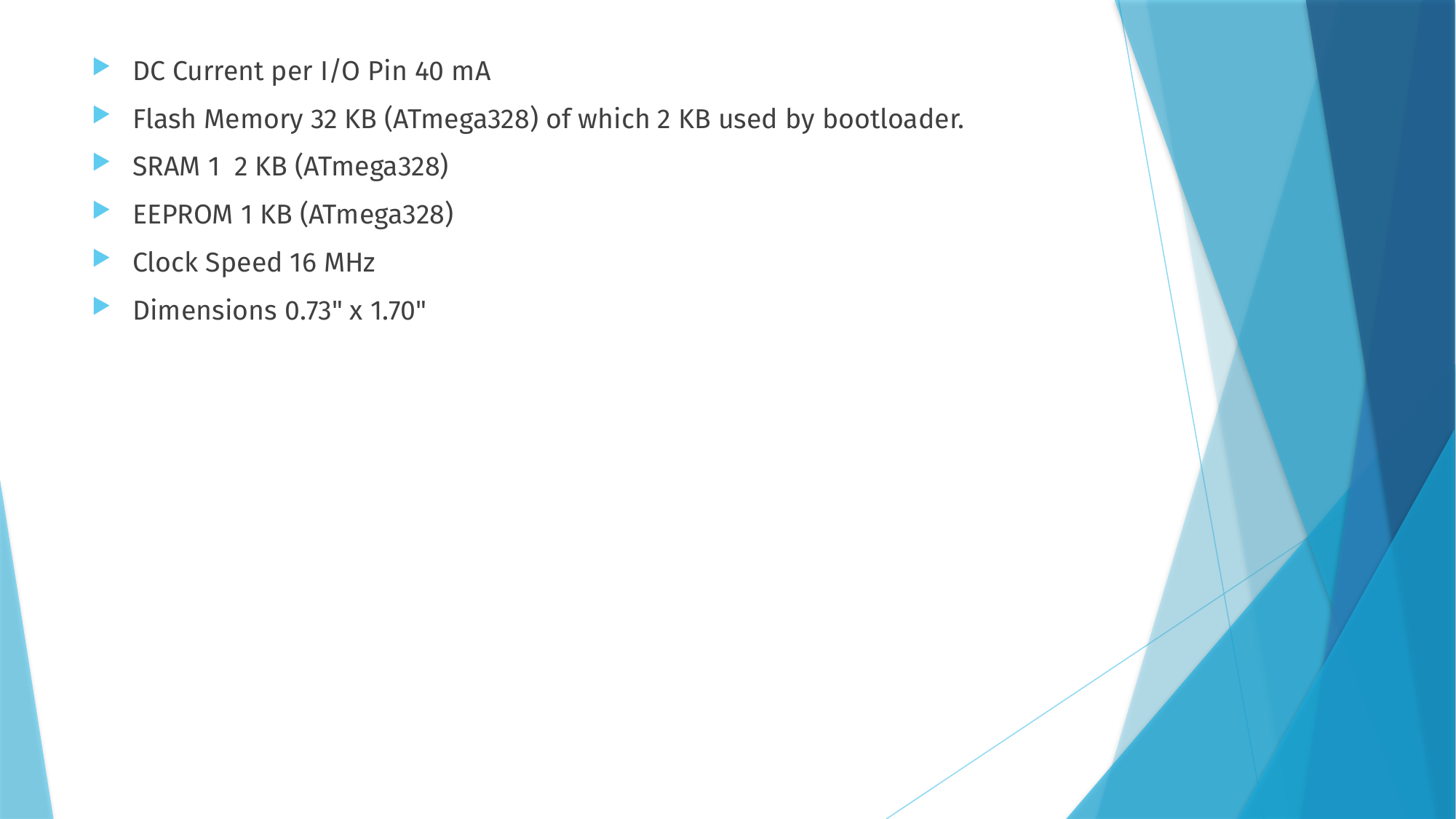

DC Current per I/O Pin 40 mA
Flash Memory 32 KB (ATmega328) of which 2 KB used by bootloader.
SRAM 1  2 KB (ATmega328)
EEPROM 1 KB (ATmega328)
Clock Speed 16 MHz
Dimensions 0.73" x 1.70"